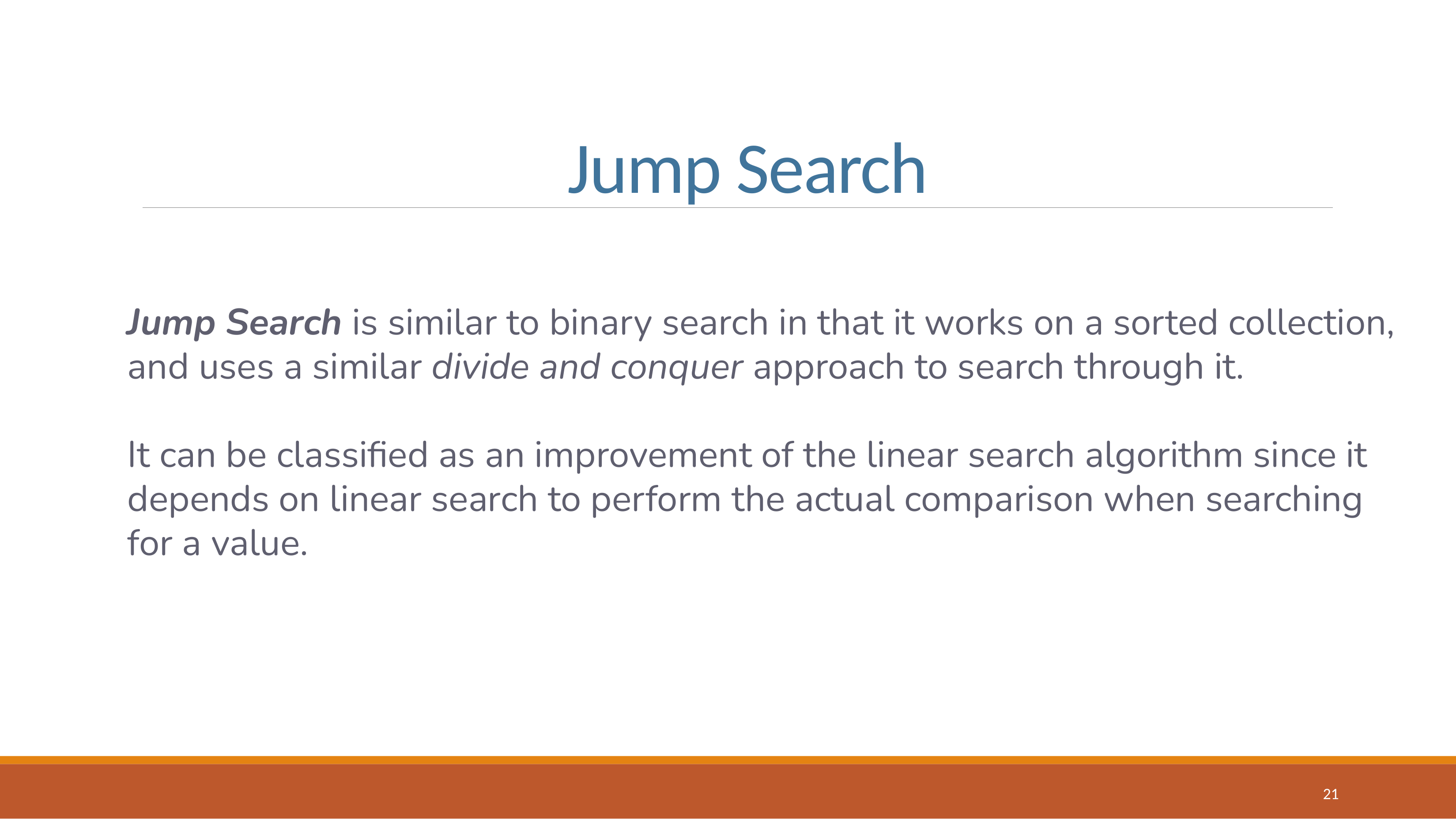

# Jump Search
Jump Search is similar to binary search in that it works on a sorted collection, and uses a similar divide and conquer approach to search through it.

It can be classified as an improvement of the linear search algorithm since it depends on linear search to perform the actual comparison when searching for a value.
21